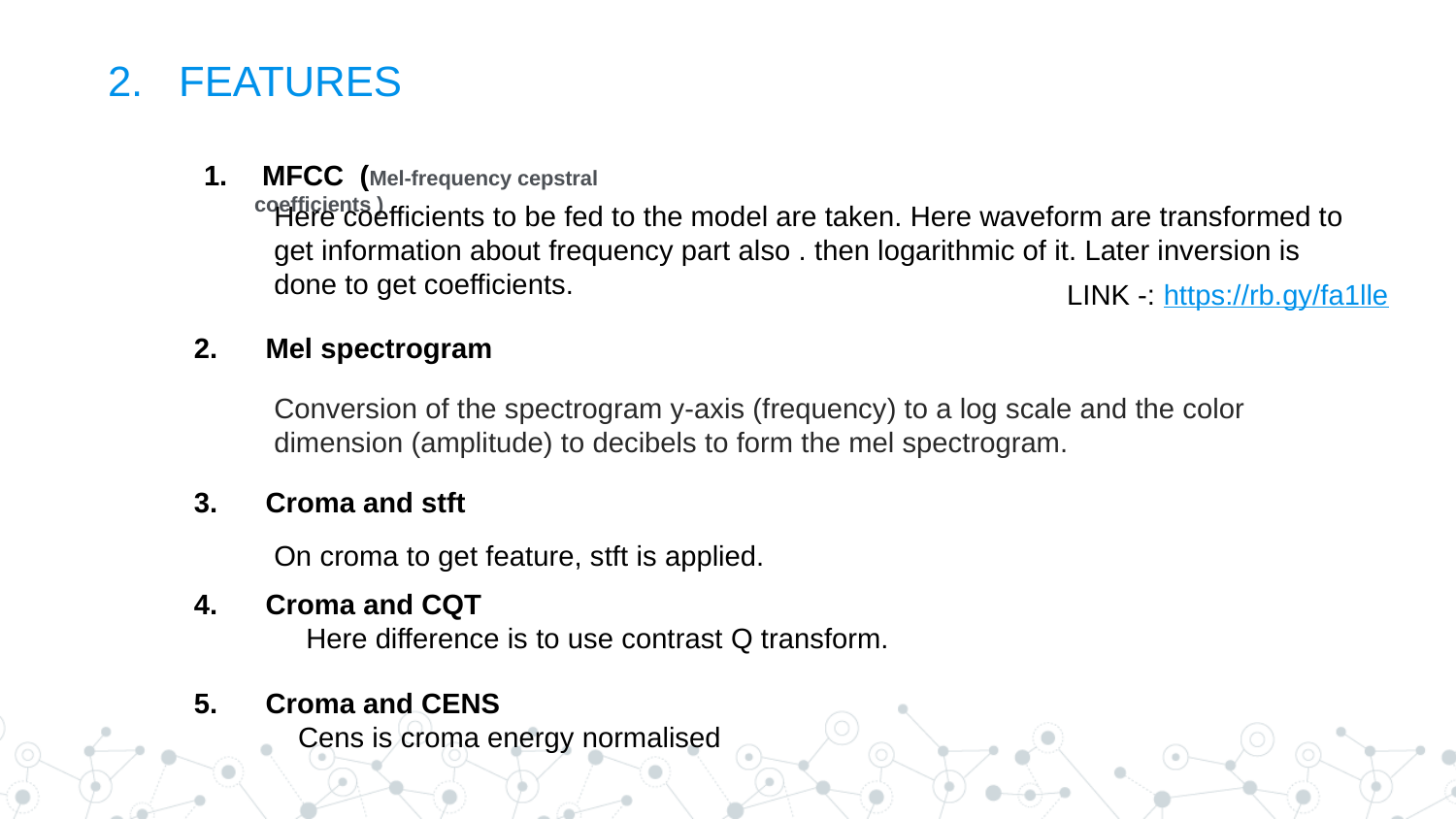

# 2.   FEATURES
 MFCC  (Mel-frequency cepstral coefficients )
Here coefficients to be fed to the model are taken. Here waveform are transformed to get information about frequency part also . then logarithmic of it. Later inversion is done to get coefficients.

LINK -: https://rb.gy/fa1lle
2.      Mel spectrogram

Conversion of the spectrogram y-axis (frequency) to a log scale and the color dimension (amplitude) to decibels to form the mel spectrogram.
3.      Croma and stft
On croma to get feature, stft is applied.
4.      Croma and CQT
              Here difference is to use contrast Q transform.

5.      Croma and CENS
             Cens is croma energy normalised